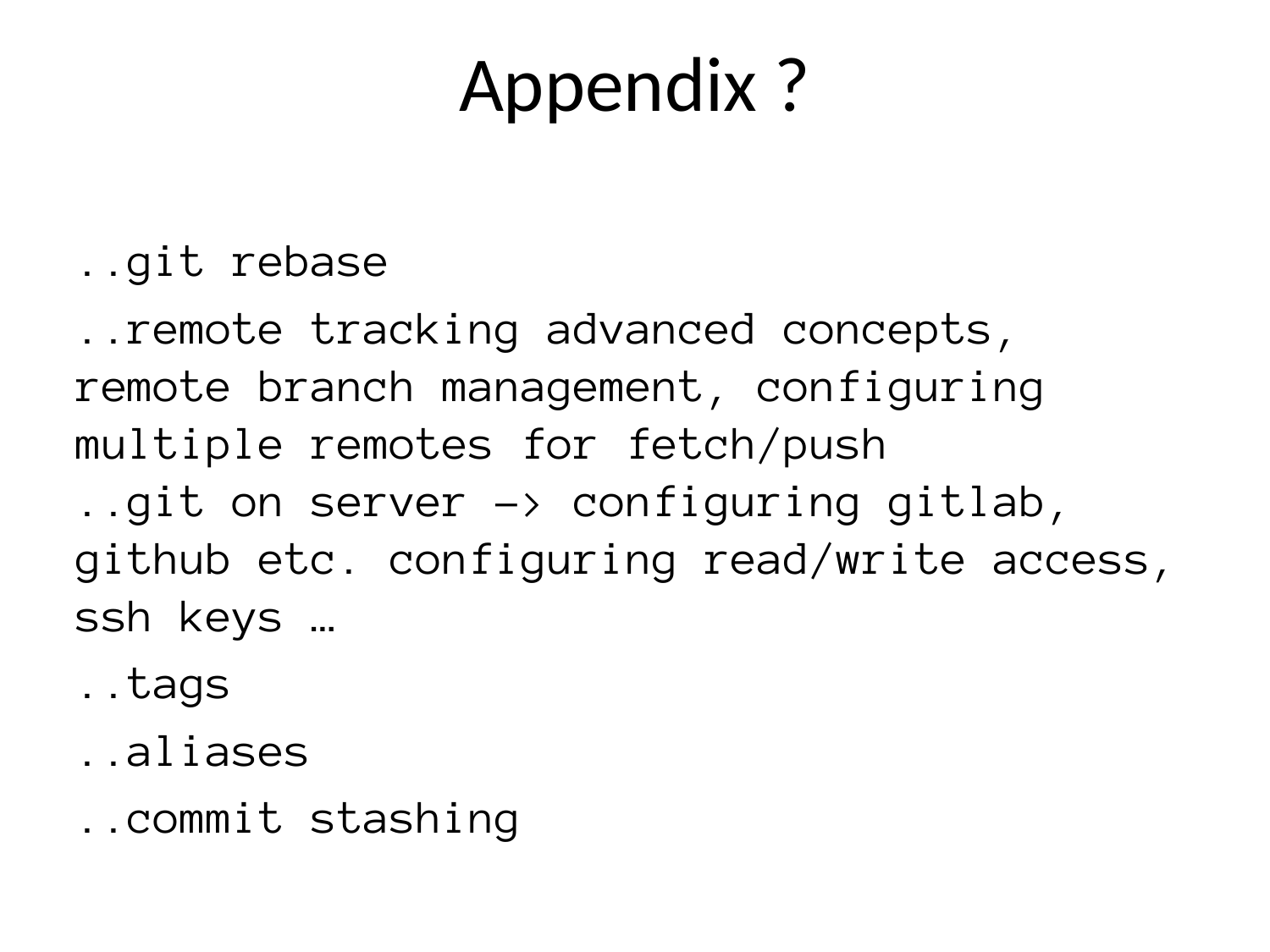

# Appendix ?
..git rebase
..remote tracking advanced concepts, remote branch management, configuring multiple remotes for fetch/push
..git on server -> configuring gitlab, github etc. configuring read/write access, ssh keys …
..tags
..aliases
..commit stashing